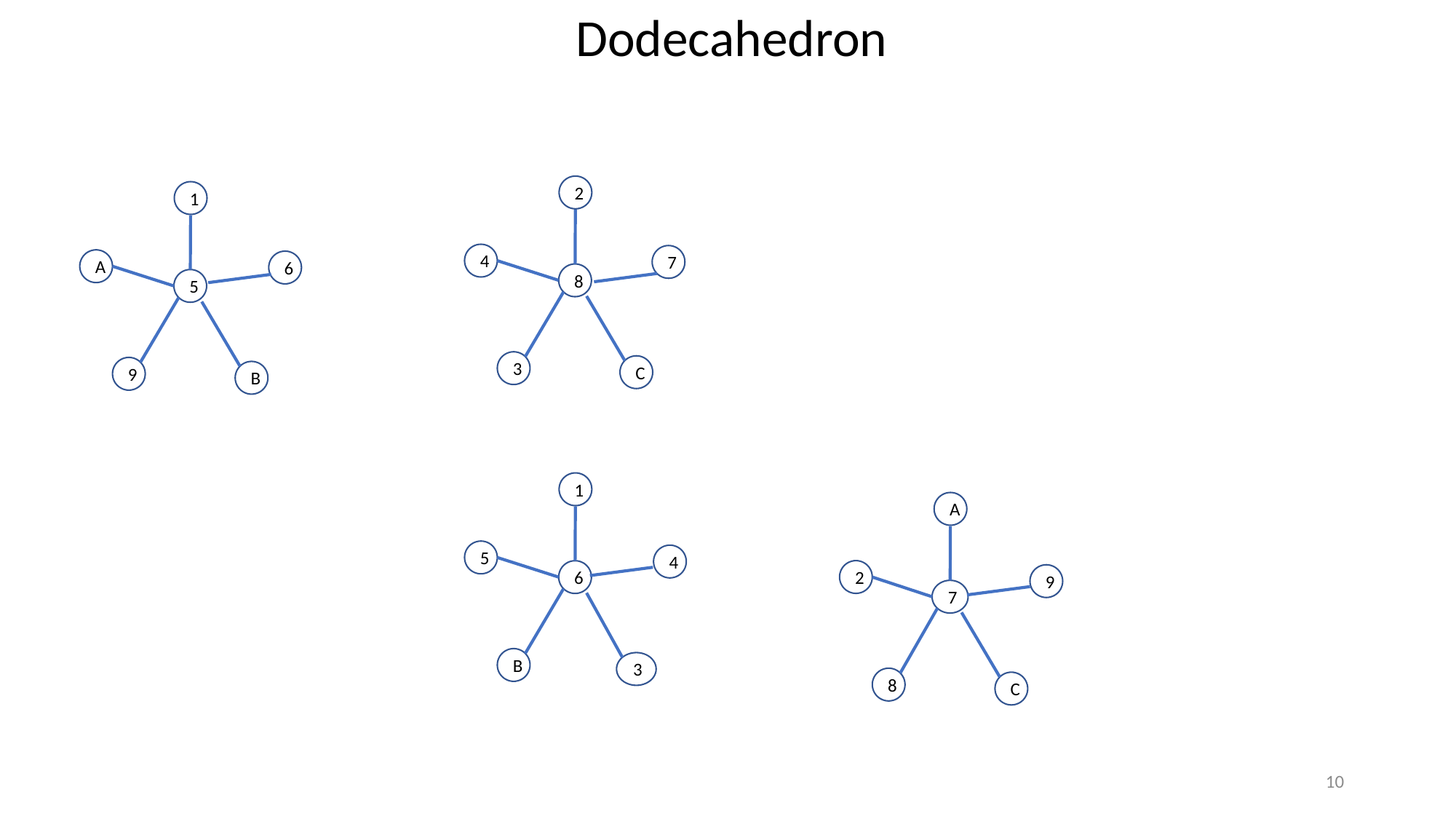

# Dodecahedron
2
1
4
7
A
6
8
5
3
C
9
B
1
A
5
4
2
6
9
7
B
3
8
C
10